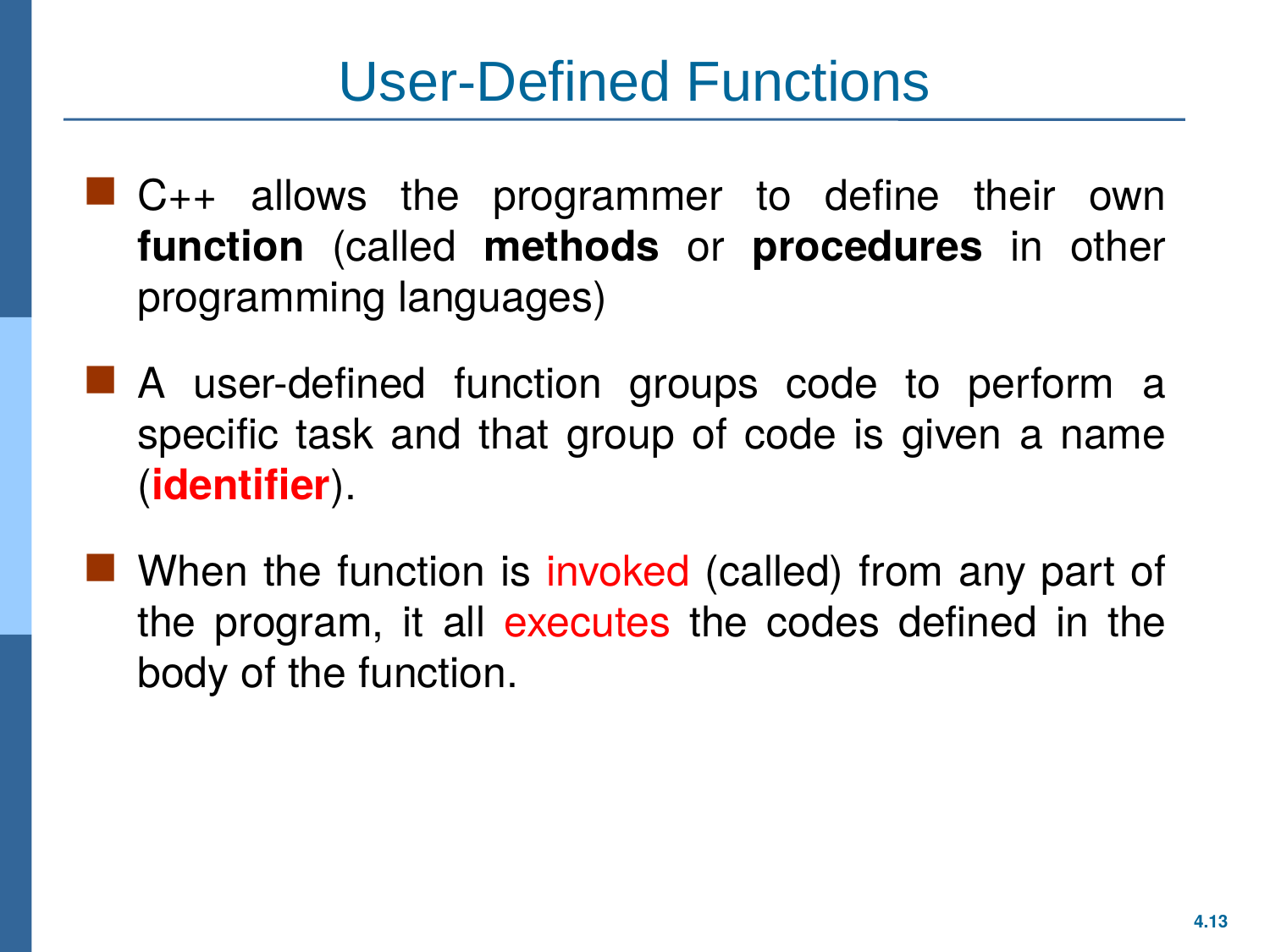

# User-Defined Functions
C++ allows the programmer to define their own function (called methods or procedures in other programming languages)
A user-defined function groups code to perform a specific task and that group of code is given a name (identifier).
When the function is invoked (called) from any part of the program, it all executes the codes defined in the body of the function.